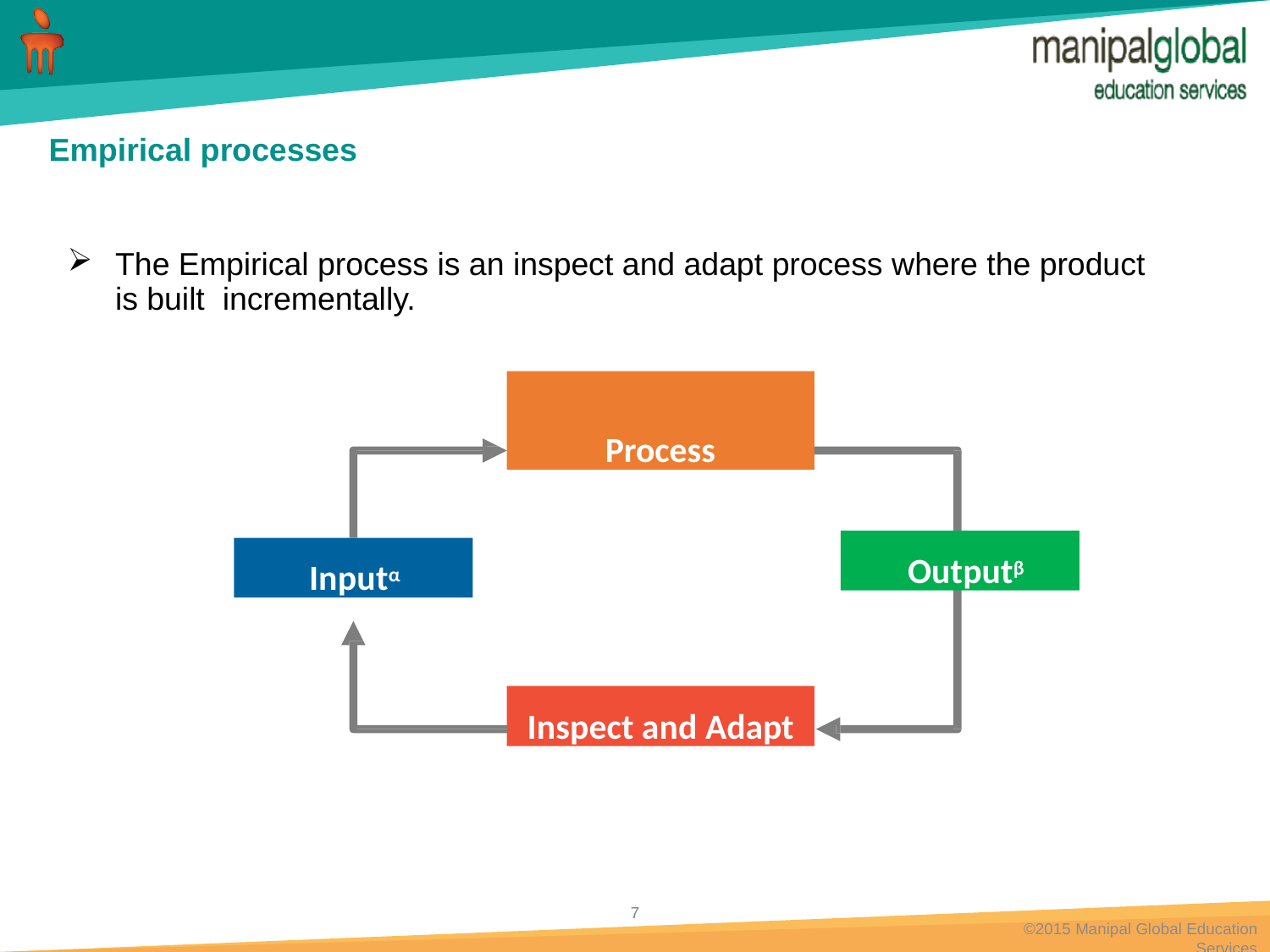

# Empirical processes
The Empirical process is an inspect and adapt process where the product is built  incrementally.

Process

Outputβ
Inputα

Inspect and Adapt